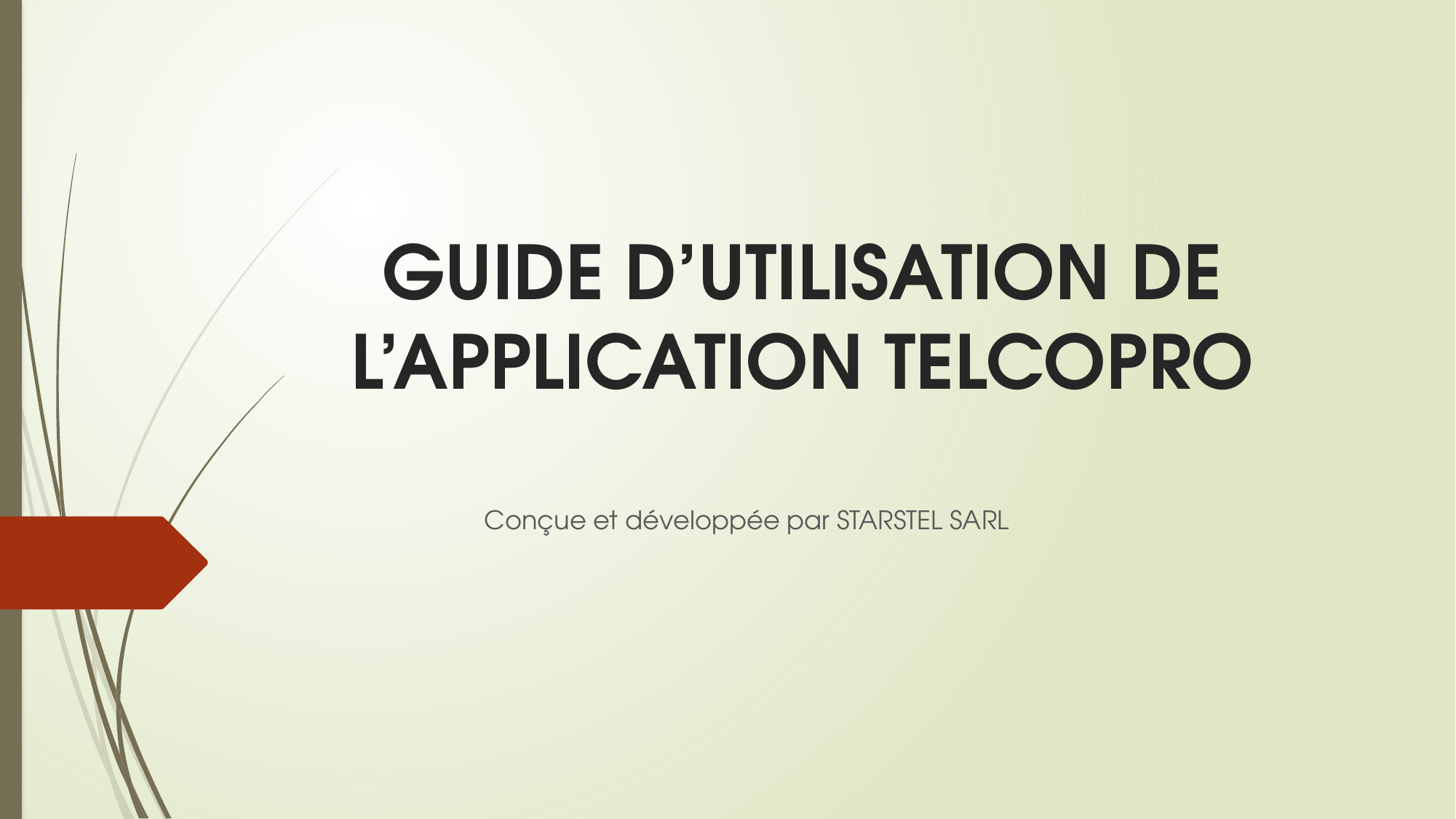

# GUIDE D’UTILISATION DE L’APPLICATION TELCOPRO
Conçue et développée par STARSTEL SARL